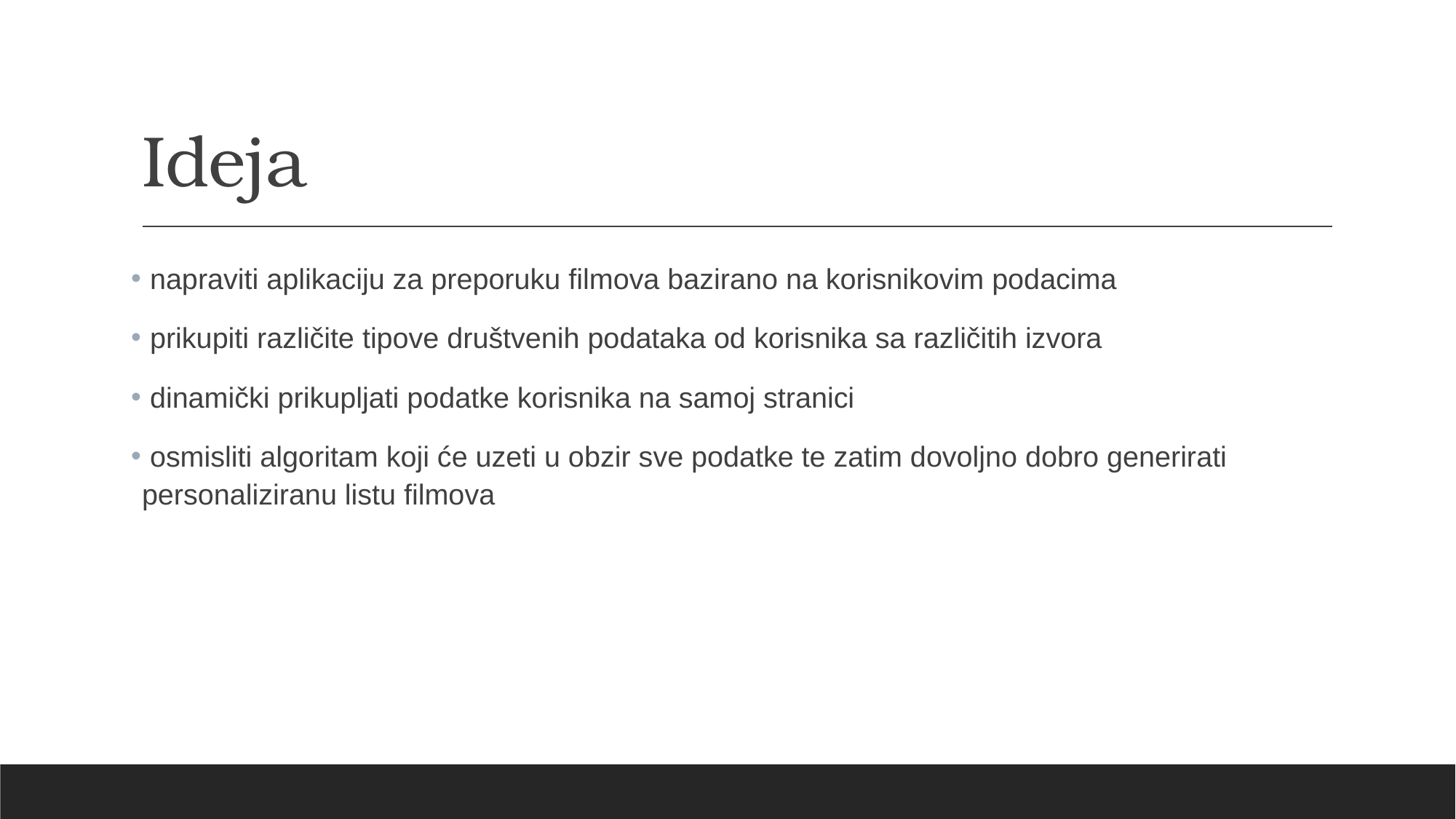

# Ideja
 napraviti aplikaciju za preporuku filmova bazirano na korisnikovim podacima
 prikupiti različite tipove društvenih podataka od korisnika sa različitih izvora
 dinamički prikupljati podatke korisnika na samoj stranici
 osmisliti algoritam koji će uzeti u obzir sve podatke te zatim dovoljno dobro generirati personaliziranu listu filmova